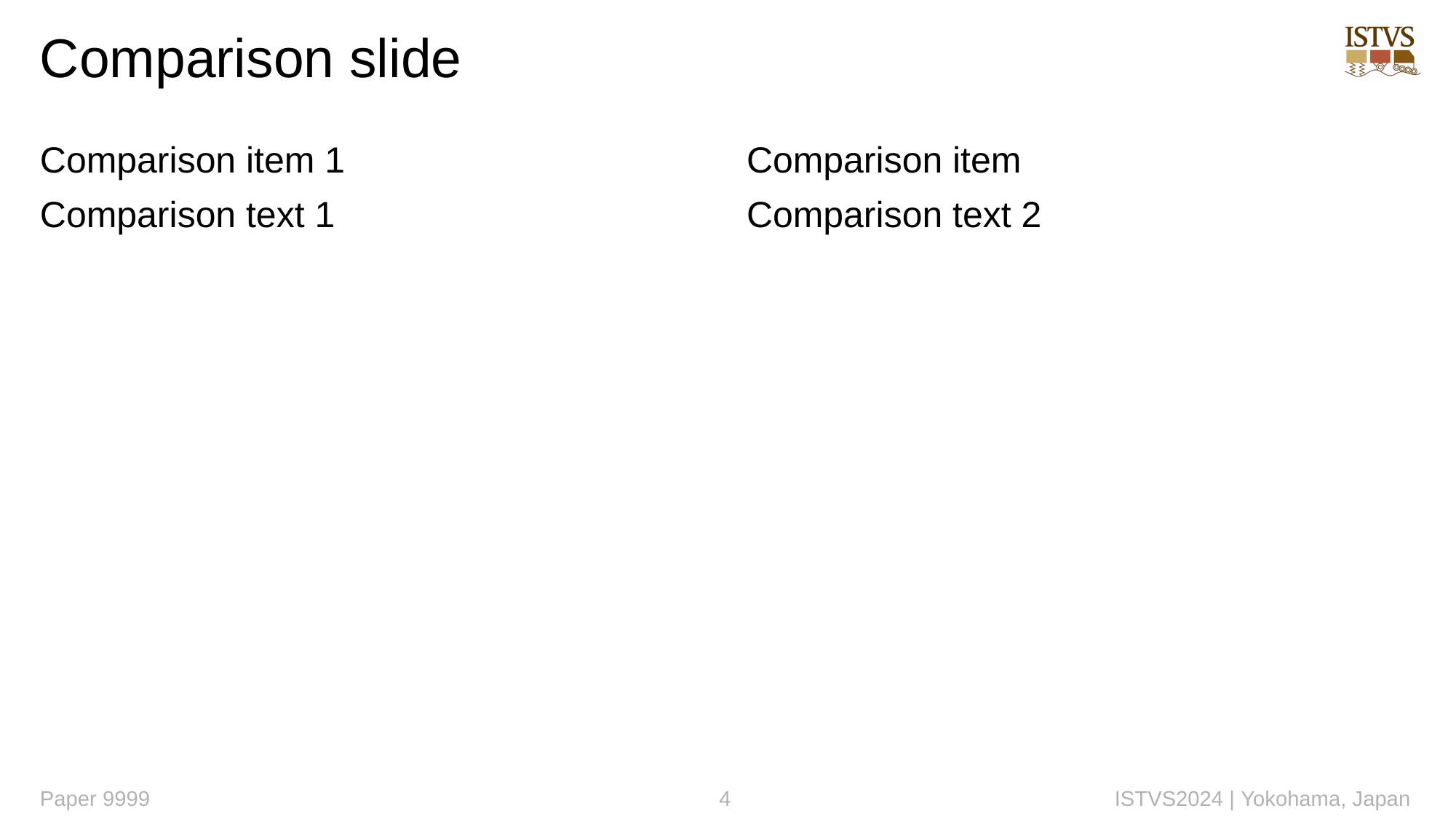

# Comparison slide
Comparison item 1
Comparison item
Comparison text 2
Comparison text 1
Paper 9999	4	ISTVS2024 | Yokohama, Japan